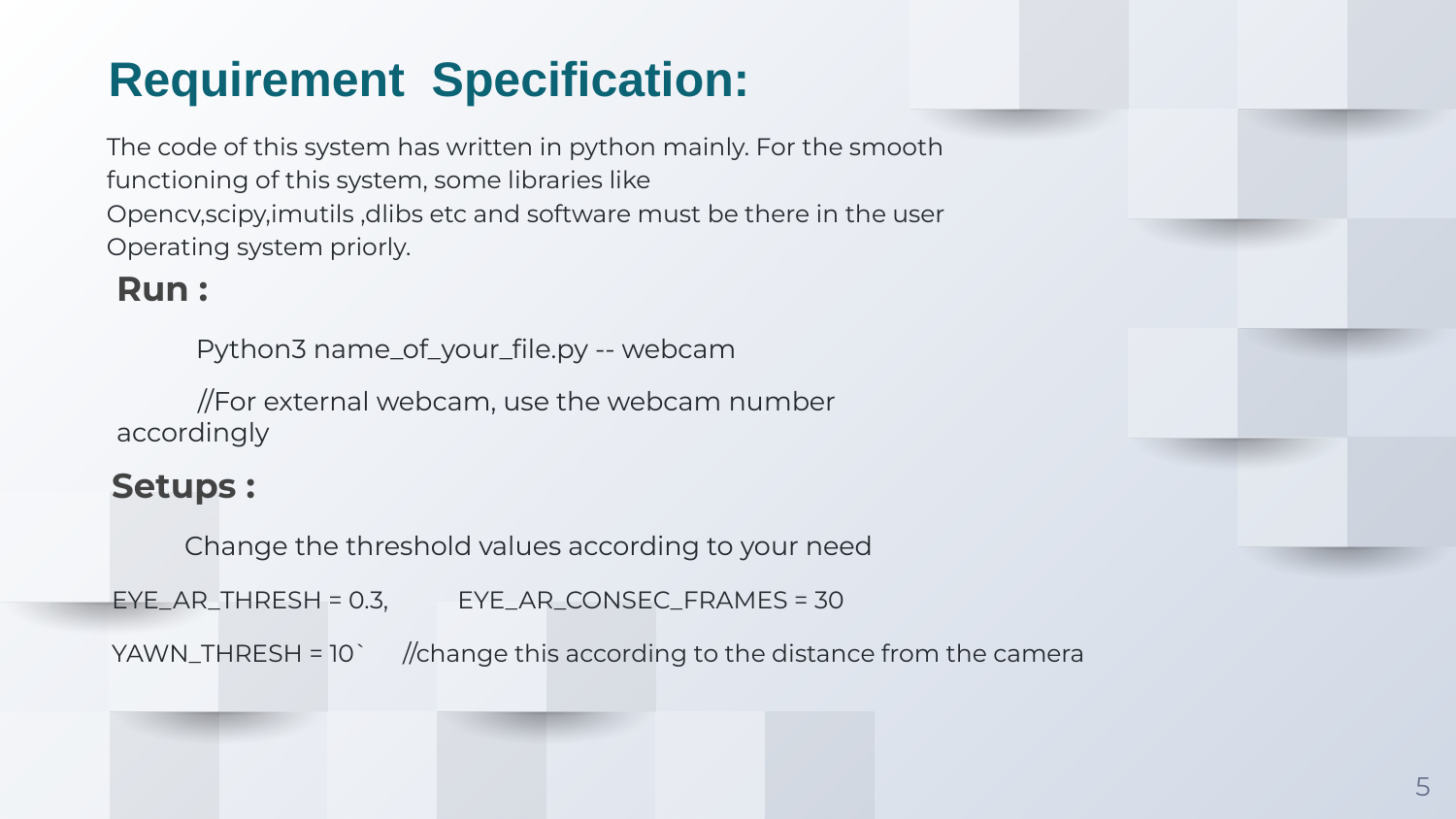

Requirement  Specification:
The code of this system has written in python mainly. For the smooth functioning of this system, some libraries like Opencv,scipy,imutils ,dlibs etc and software must be there in the user Operating system priorly.

Run :
 Python3 name_of_your_file.py -- webcam
            //For external webcam, use the webcam number accordingly
Setups :
    	Change the threshold values according to your need
EYE_AR_THRESH = 0.3,           EYE_AR_CONSEC_FRAMES = 30
YAWN_THRESH = 10`	//change this according to the distance from the camera
5